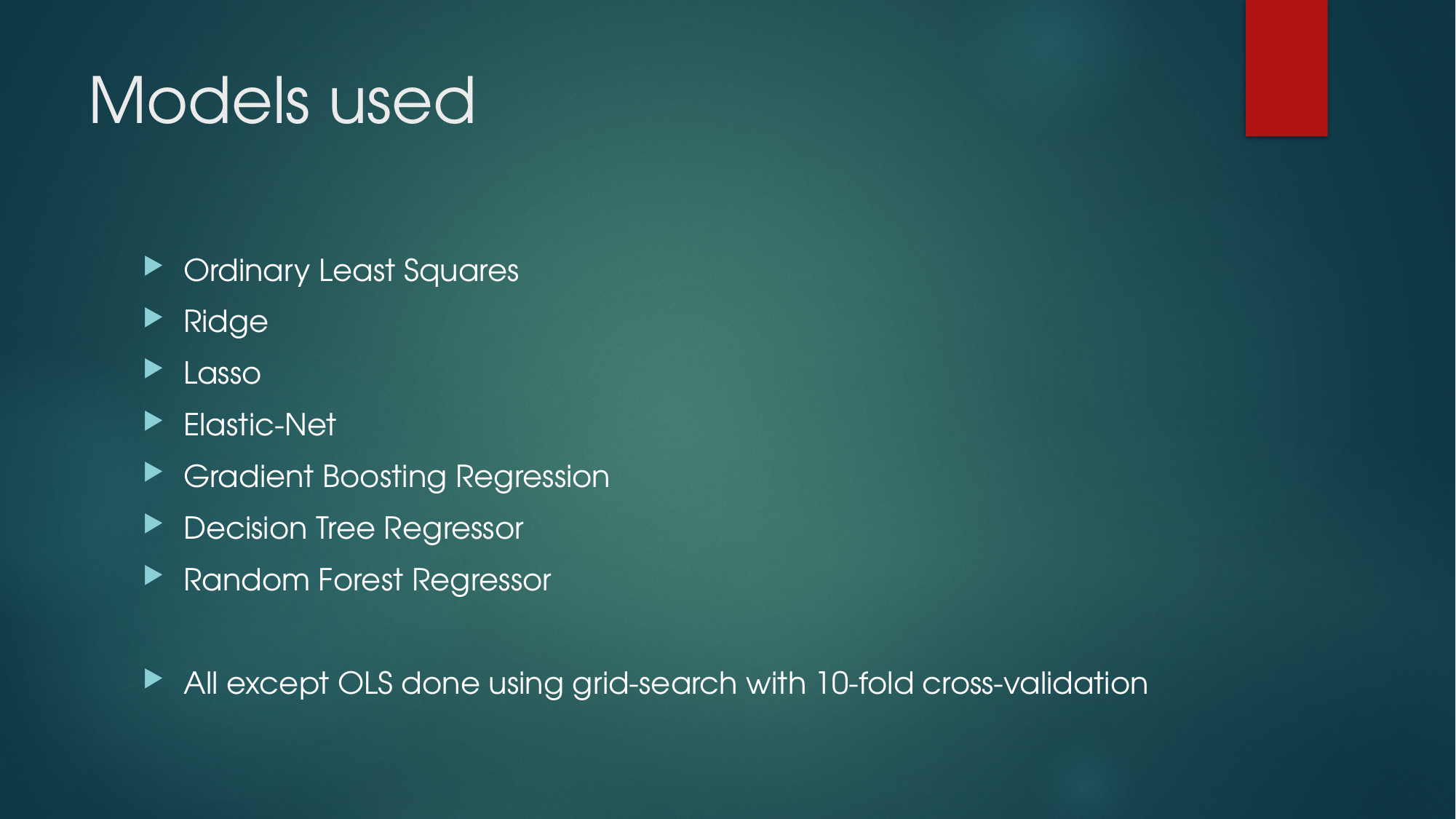

# Models used
Ordinary Least Squares
Ridge
Lasso
Elastic-Net
Gradient Boosting Regression
Decision Tree Regressor
Random Forest Regressor

All except OLS done using grid-search with 10-fold cross-validation